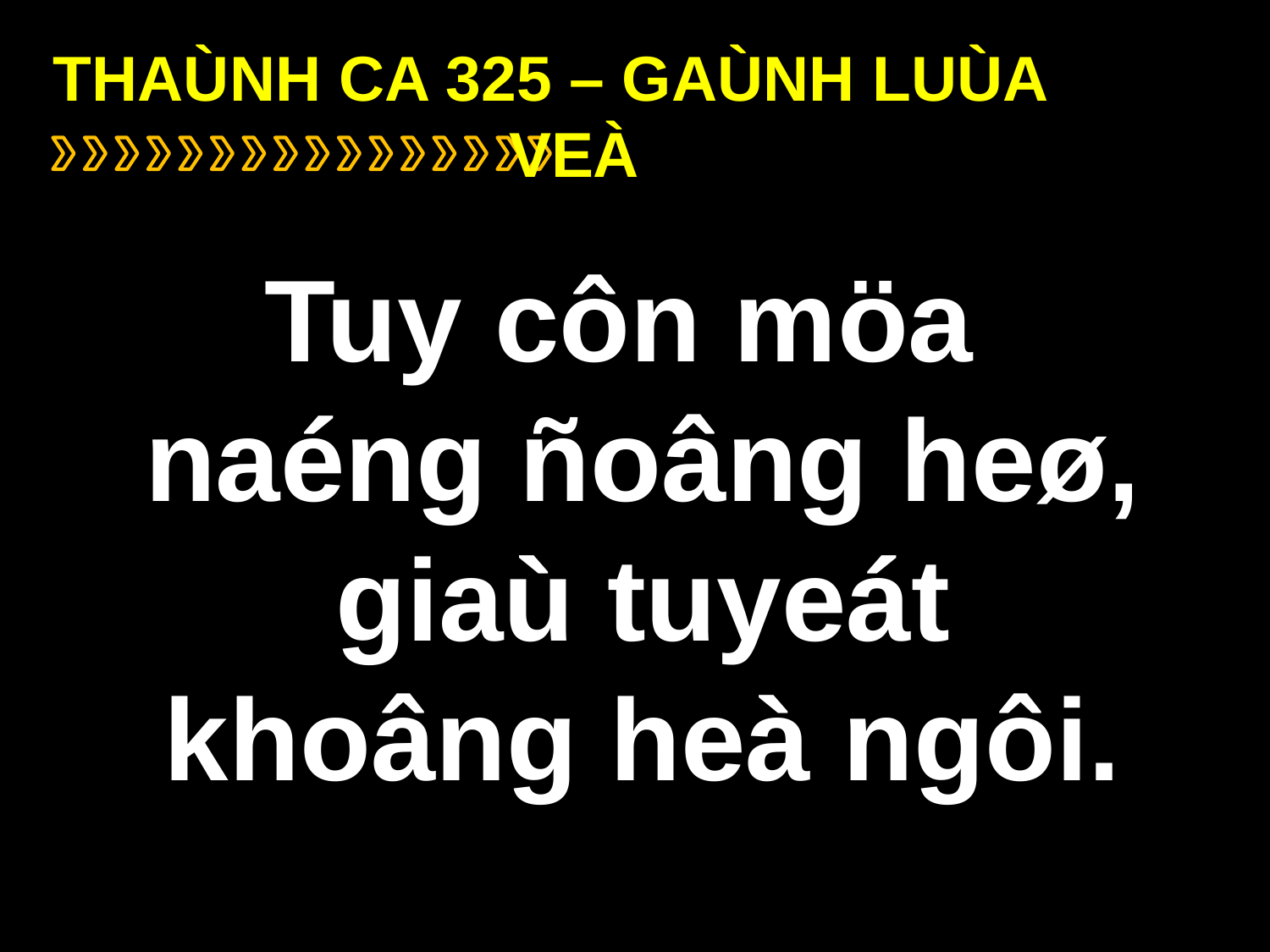

THAÙNH CA 325 – GAÙNH LUÙA VEÀ
Tuy côn möa
naéng ñoâng heø,
giaù tuyeát
khoâng heà ngôi.